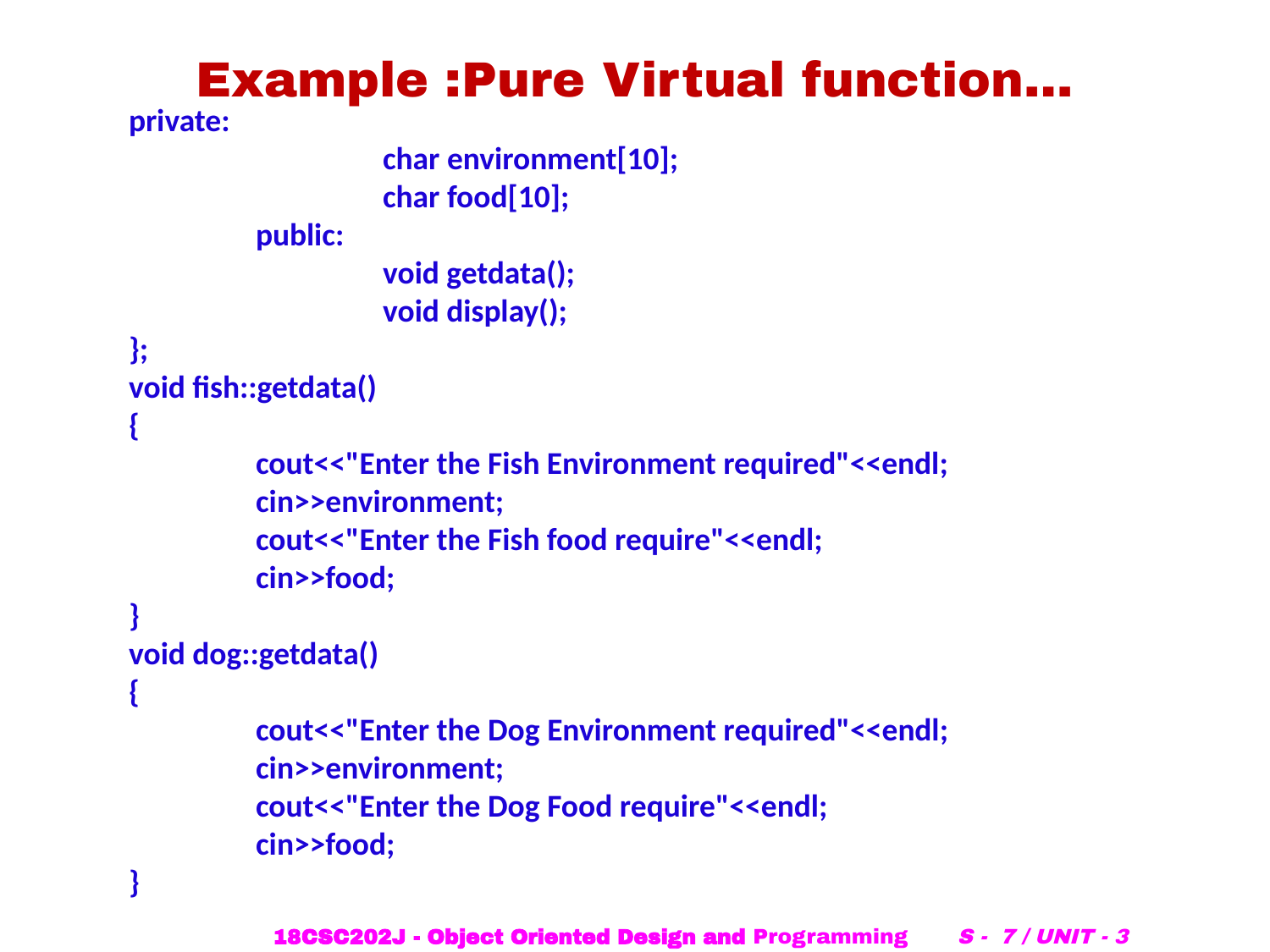

# Example :Pure Virtual function…
private:
		char environment[10];
		char food[10];
	public:
		void getdata();
		void display();
};
void fish::getdata()
{
	cout<<"Enter the Fish Environment required"<<endl;
	cin>>environment;
	cout<<"Enter the Fish food require"<<endl;
	cin>>food;
}
void dog::getdata()
{
	cout<<"Enter the Dog Environment required"<<endl;
	cin>>environment;
	cout<<"Enter the Dog Food require"<<endl;
	cin>>food;
}

18CSC202J - Object Oriented Design and Programming       S -  7 / UNIT - 3